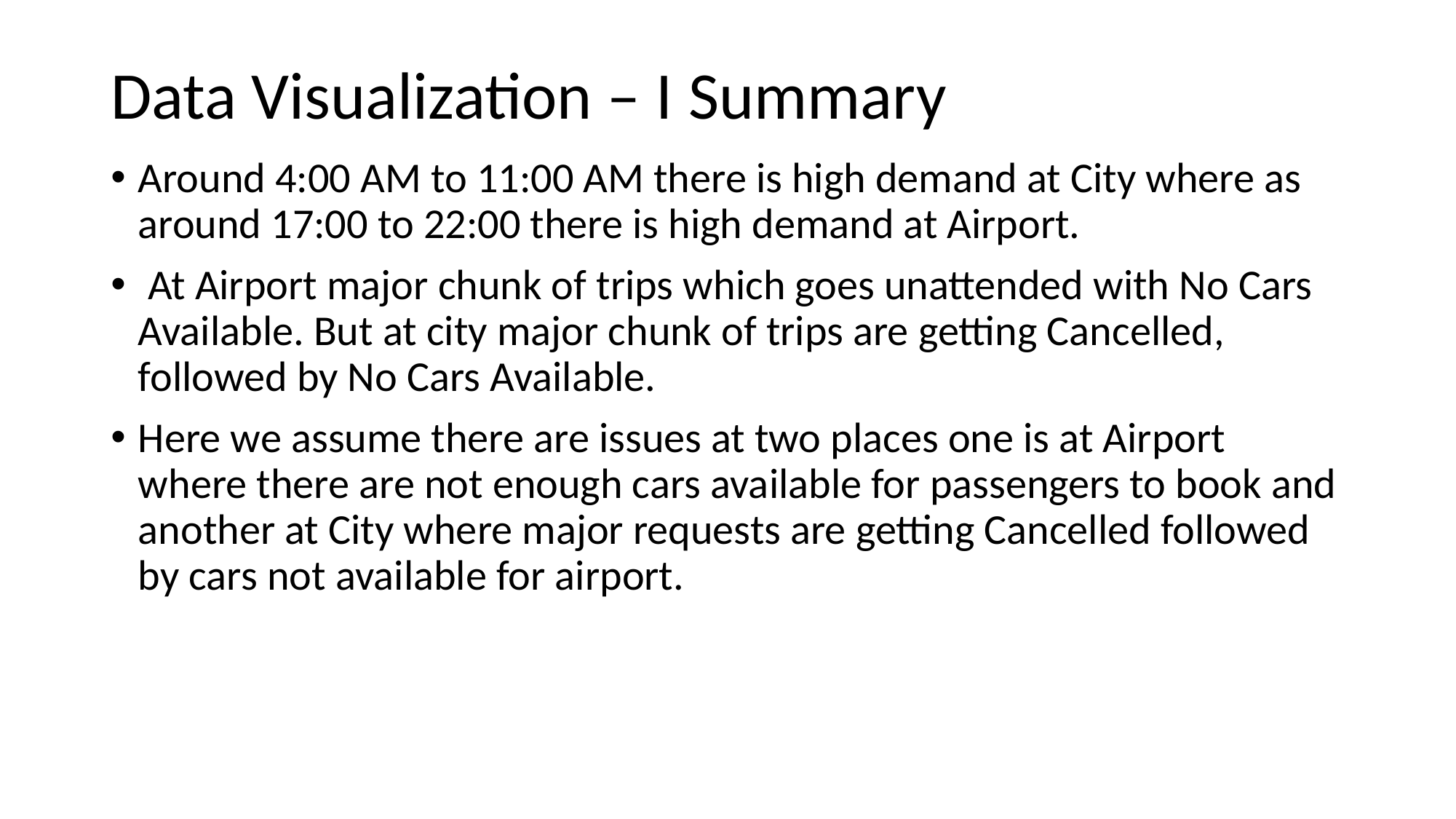

# Data Visualization – I Summary
Around 4:00 AM to 11:00 AM there is high demand at City where as around 17:00 to 22:00 there is high demand at Airport.
 At Airport major chunk of trips which goes unattended with No Cars Available. But at city major chunk of trips are getting Cancelled, followed by No Cars Available.
Here we assume there are issues at two places one is at Airport where there are not enough cars available for passengers to book and another at City where major requests are getting Cancelled followed by cars not available for airport.